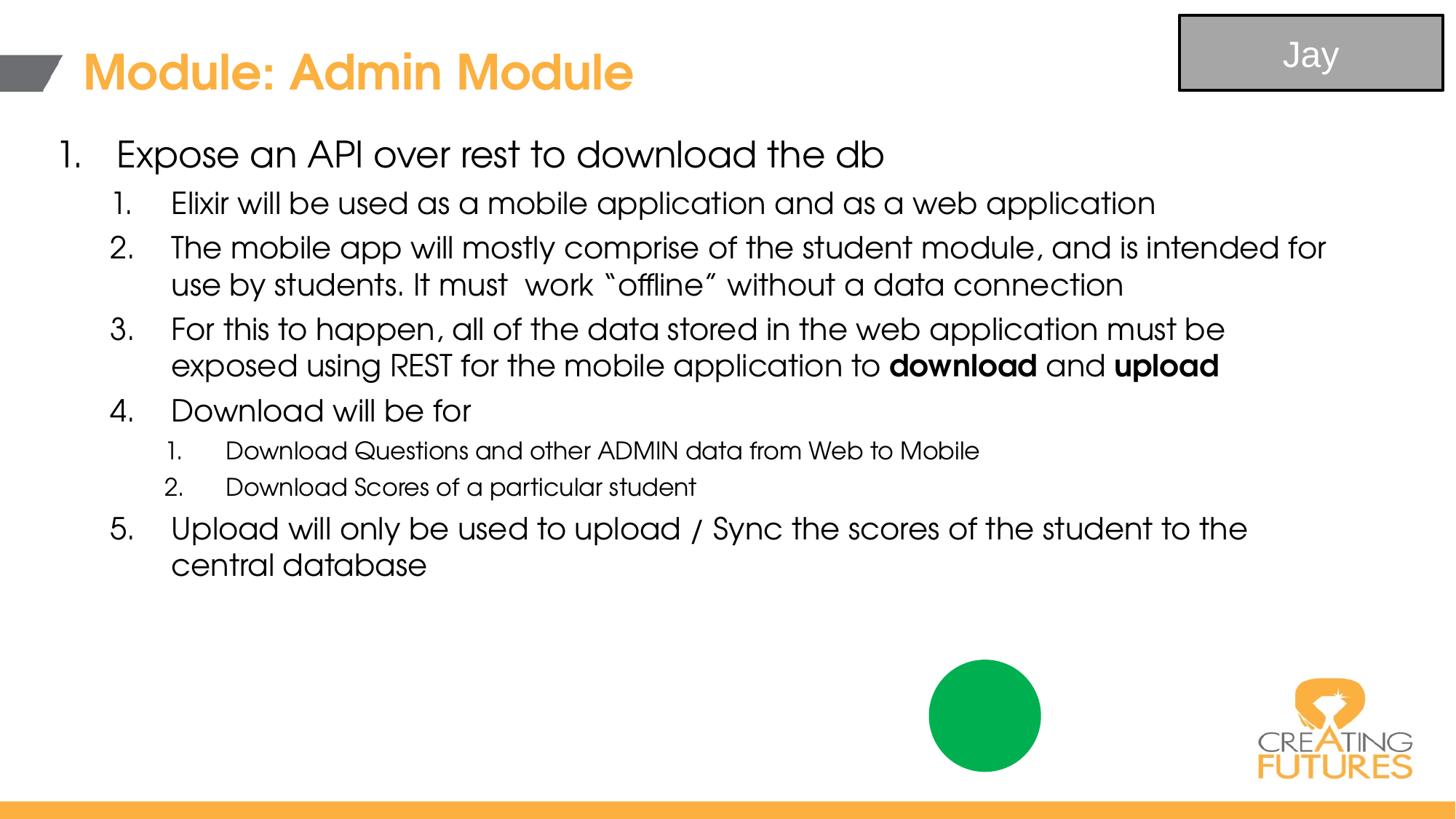

Jay
# Module: Admin Module
Expose an API over rest to download the db
Elixir will be used as a mobile application and as a web application
The mobile app will mostly comprise of the student module, and is intended for use by students. It must  work “offline” without a data connection
For this to happen, all of the data stored in the web application must be exposed using REST for the mobile application to download and upload
Download will be for
Download Questions and other ADMIN data from Web to Mobile
Download Scores of a particular student
Upload will only be used to upload / Sync the scores of the student to the central database